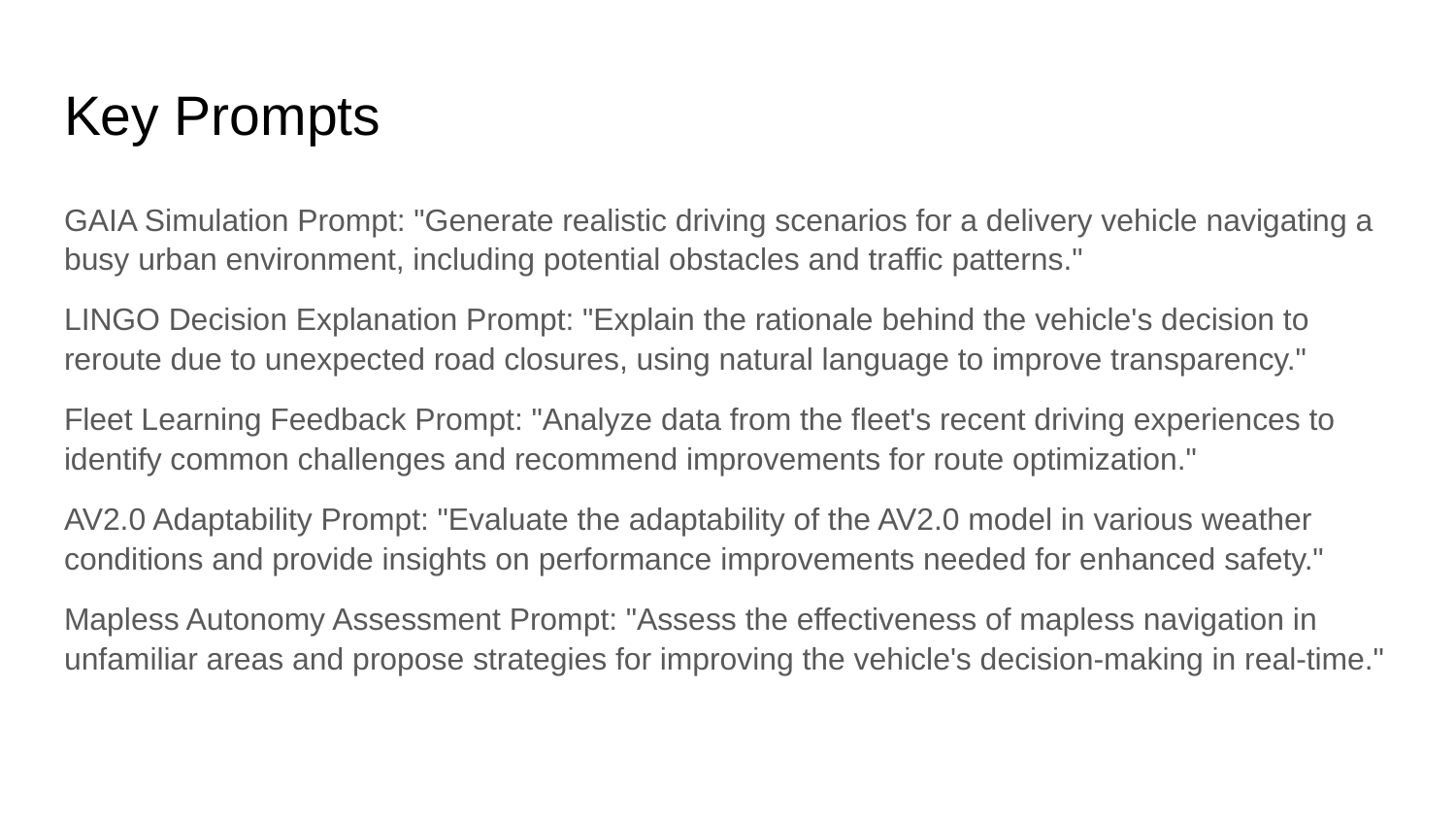

# Key Prompts
GAIA Simulation Prompt: "Generate realistic driving scenarios for a delivery vehicle navigating a busy urban environment, including potential obstacles and traffic patterns."
LINGO Decision Explanation Prompt: "Explain the rationale behind the vehicle's decision to reroute due to unexpected road closures, using natural language to improve transparency."
Fleet Learning Feedback Prompt: "Analyze data from the fleet's recent driving experiences to identify common challenges and recommend improvements for route optimization."
AV2.0 Adaptability Prompt: "Evaluate the adaptability of the AV2.0 model in various weather conditions and provide insights on performance improvements needed for enhanced safety."
Mapless Autonomy Assessment Prompt: "Assess the effectiveness of mapless navigation in unfamiliar areas and propose strategies for improving the vehicle's decision-making in real-time."